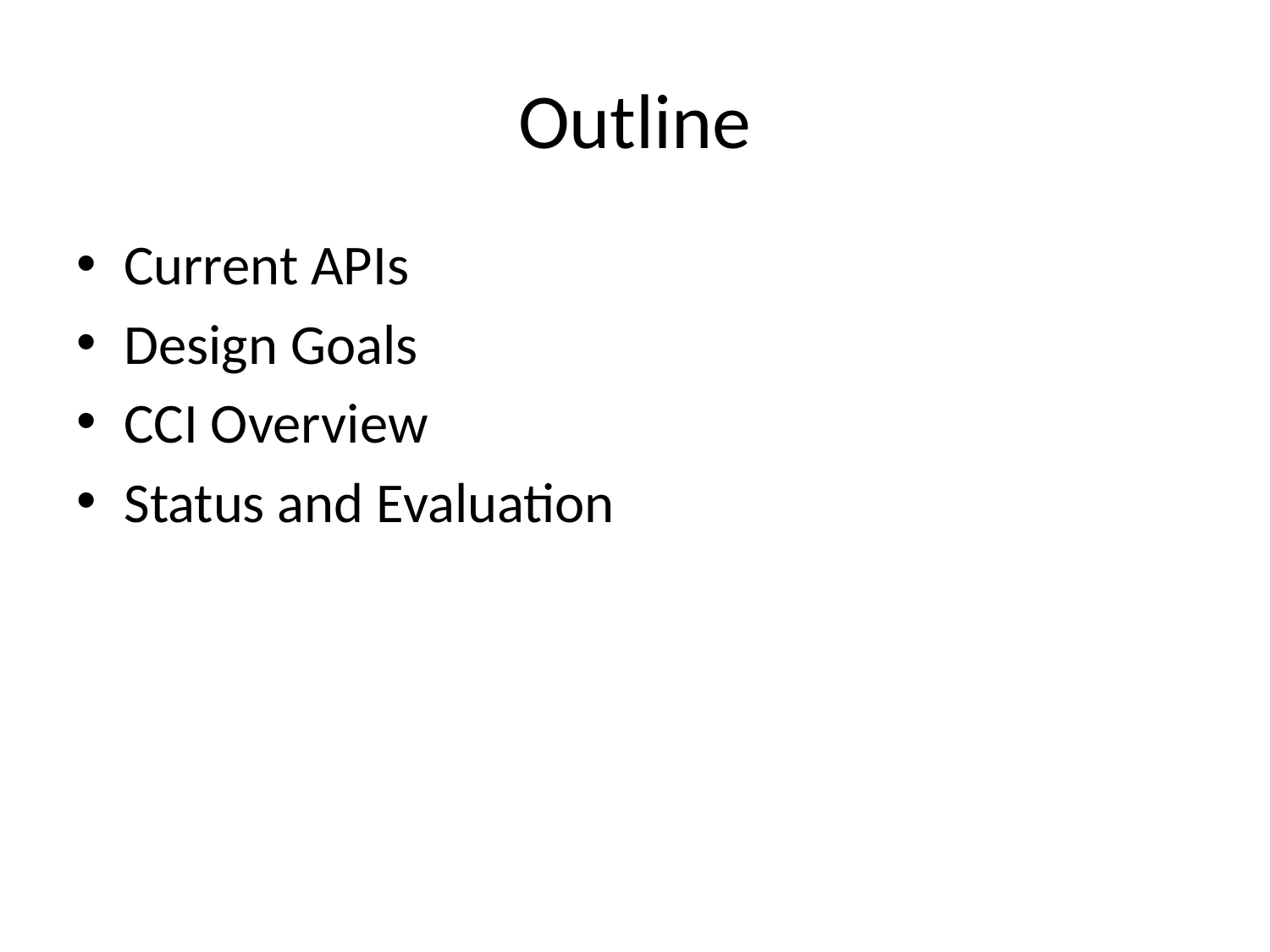

# Outline
Current APIs
Design Goals
CCI Overview
Status and Evaluation